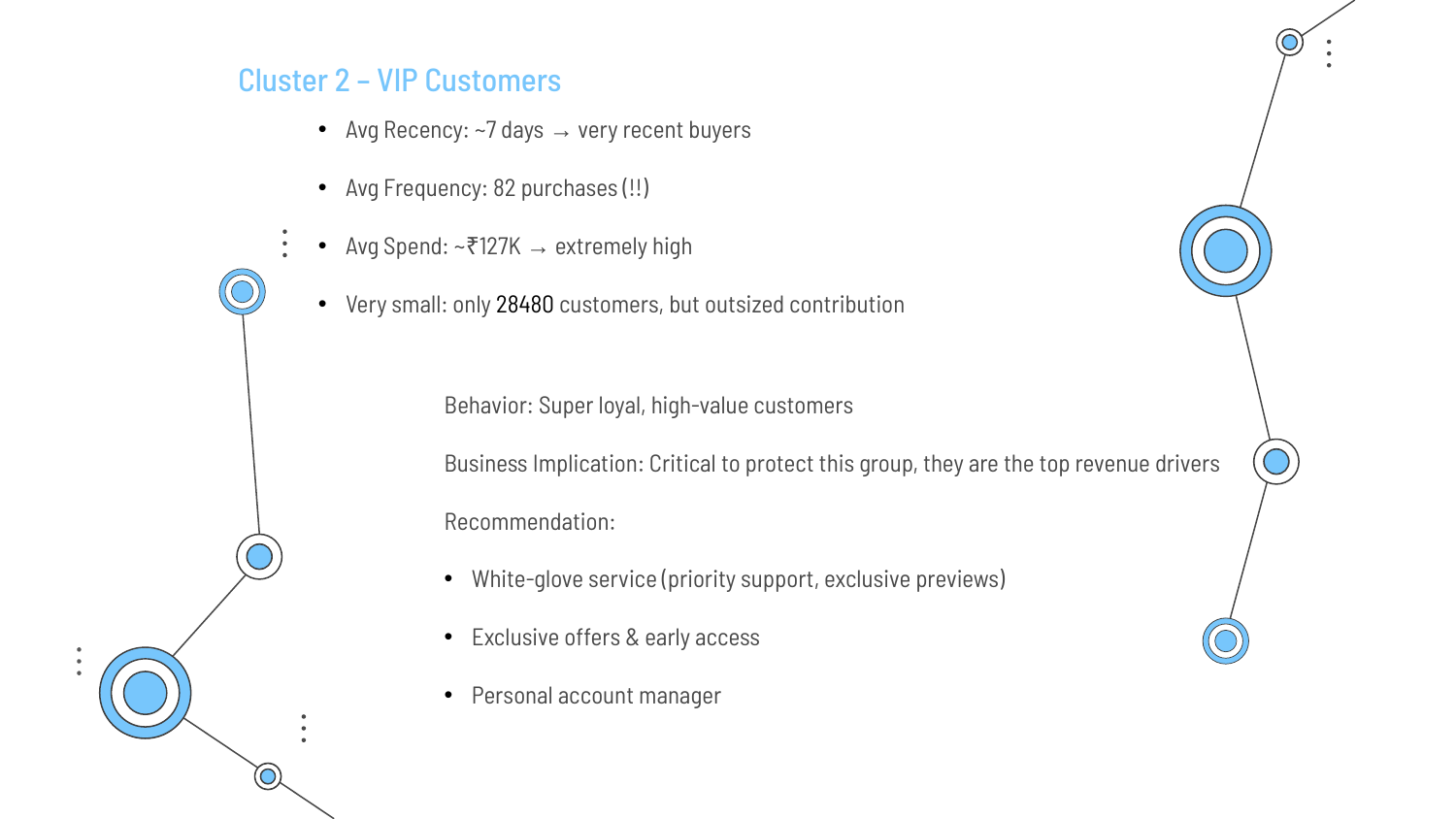

Cluster 2 – VIP Customers
Avg Recency: ~7 days → very recent buyers

Avg Frequency: 82 purchases (!!)

Avg Spend: ~₹127K → extremely high

Very small: only 28480 customers, but outsized contribution
Behavior: Super loyal, high-value customers

Business Implication: Critical to protect this group, they are the top revenue drivers

Recommendation:

White-glove service (priority support, exclusive previews)

Exclusive offers & early access

Personal account manager